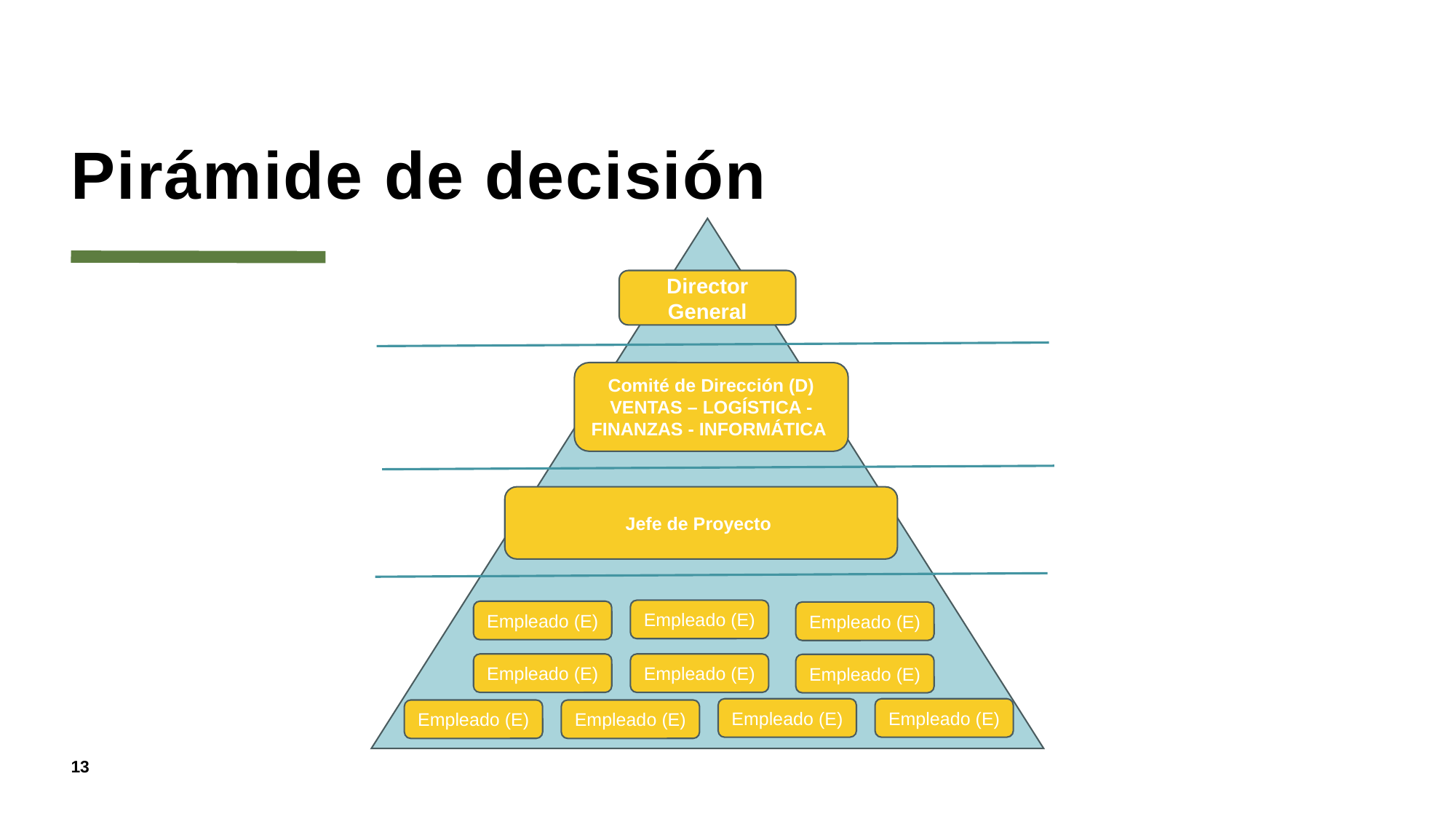

# Pirámide de decisión

Director General
Comité de Dirección (D)
VENTAS – LOGÍSTICA - FINANZAS - INFORMÁTICA
Jefe de Proyecto
Empleado (E)
Empleado (E)
Empleado (E)
Empleado (E)
Empleado (E)
Empleado (E)
Empleado (E)
Empleado (E)
Empleado (E)
Empleado (E)
13